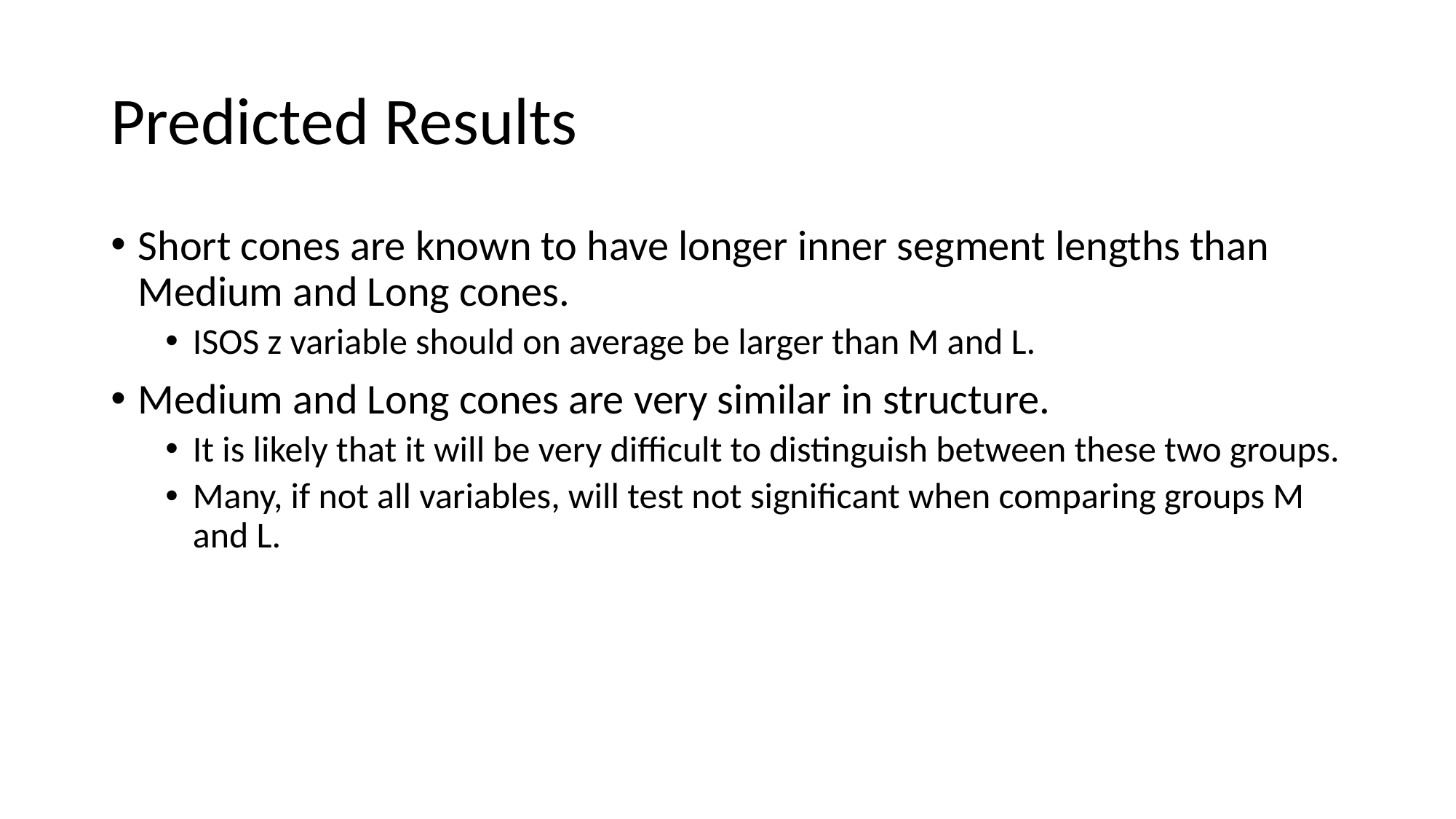

# Predicted Results
Short cones are known to have longer inner segment lengths than Medium and Long cones.
ISOS z variable should on average be larger than M and L.
Medium and Long cones are very similar in structure.
It is likely that it will be very difficult to distinguish between these two groups.
Many, if not all variables, will test not significant when comparing groups M and L.